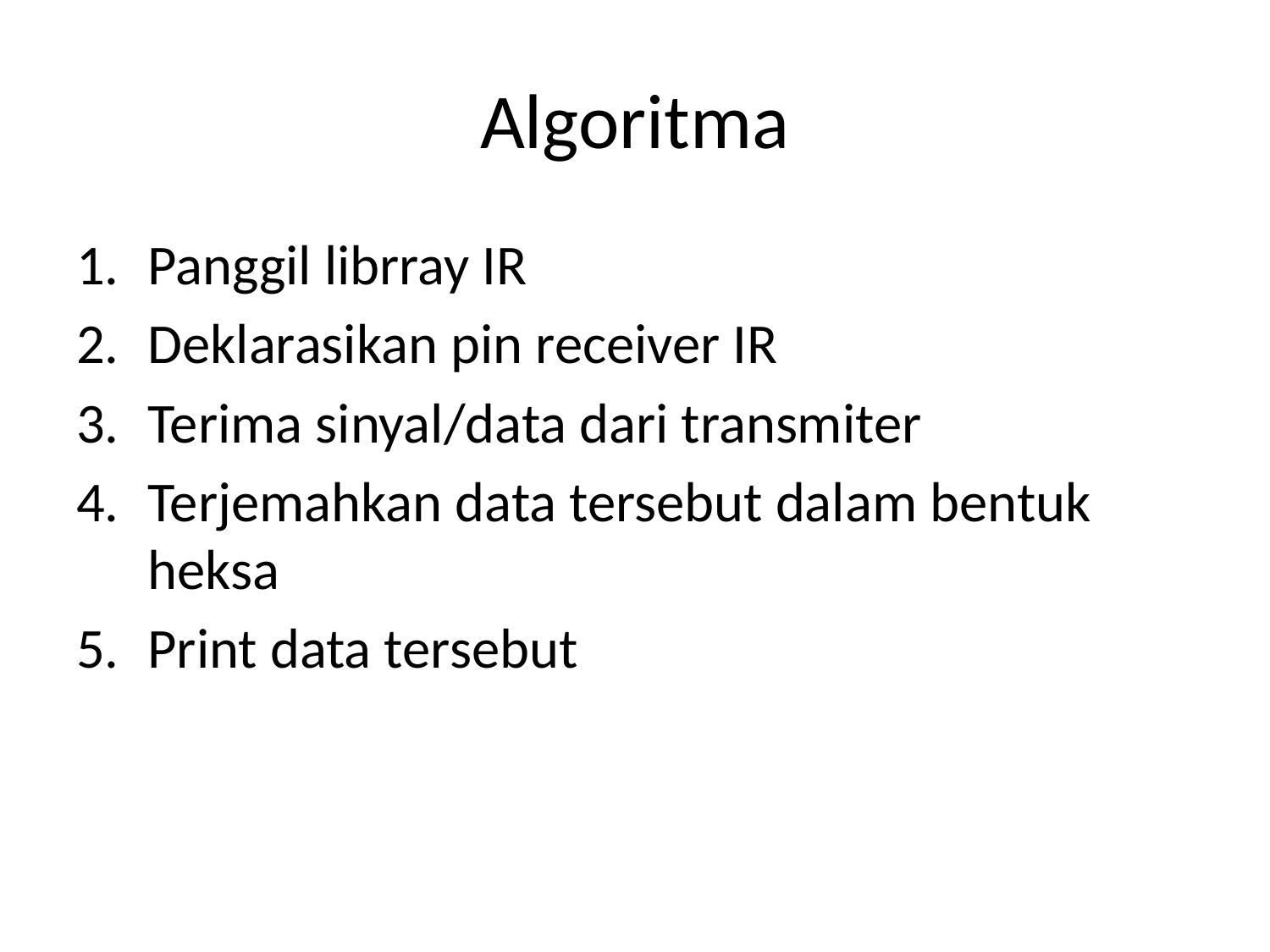

# Algoritma
Panggil librray IR
Deklarasikan pin receiver IR
Terima sinyal/data dari transmiter
Terjemahkan data tersebut dalam bentuk heksa
Print data tersebut